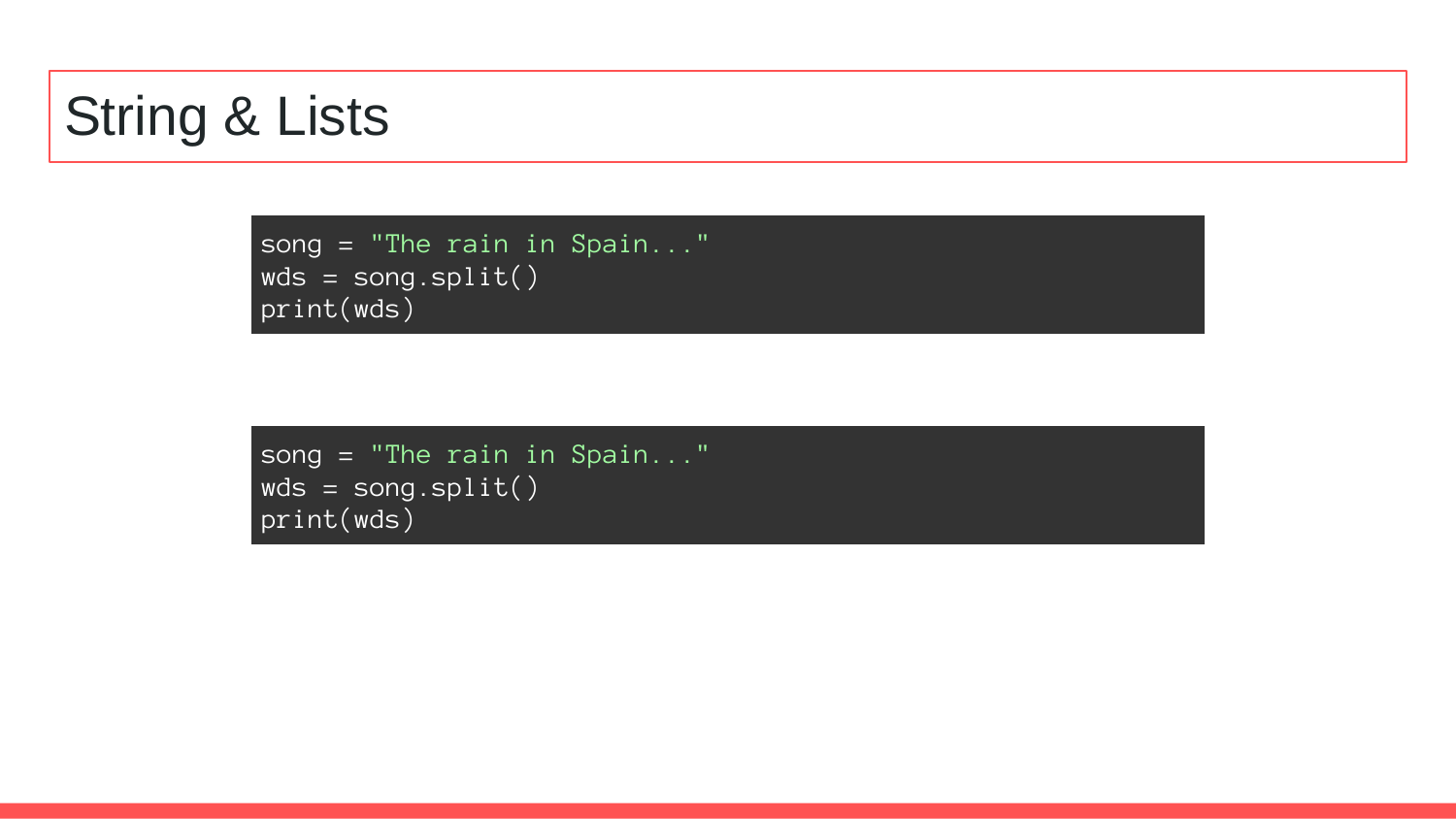

# String & Lists

| song = "The rain in Spain..." wds = song.split() print(wds) |
| --- |
| song = "The rain in Spain..." wds = song.split() print(wds) |
| --- |